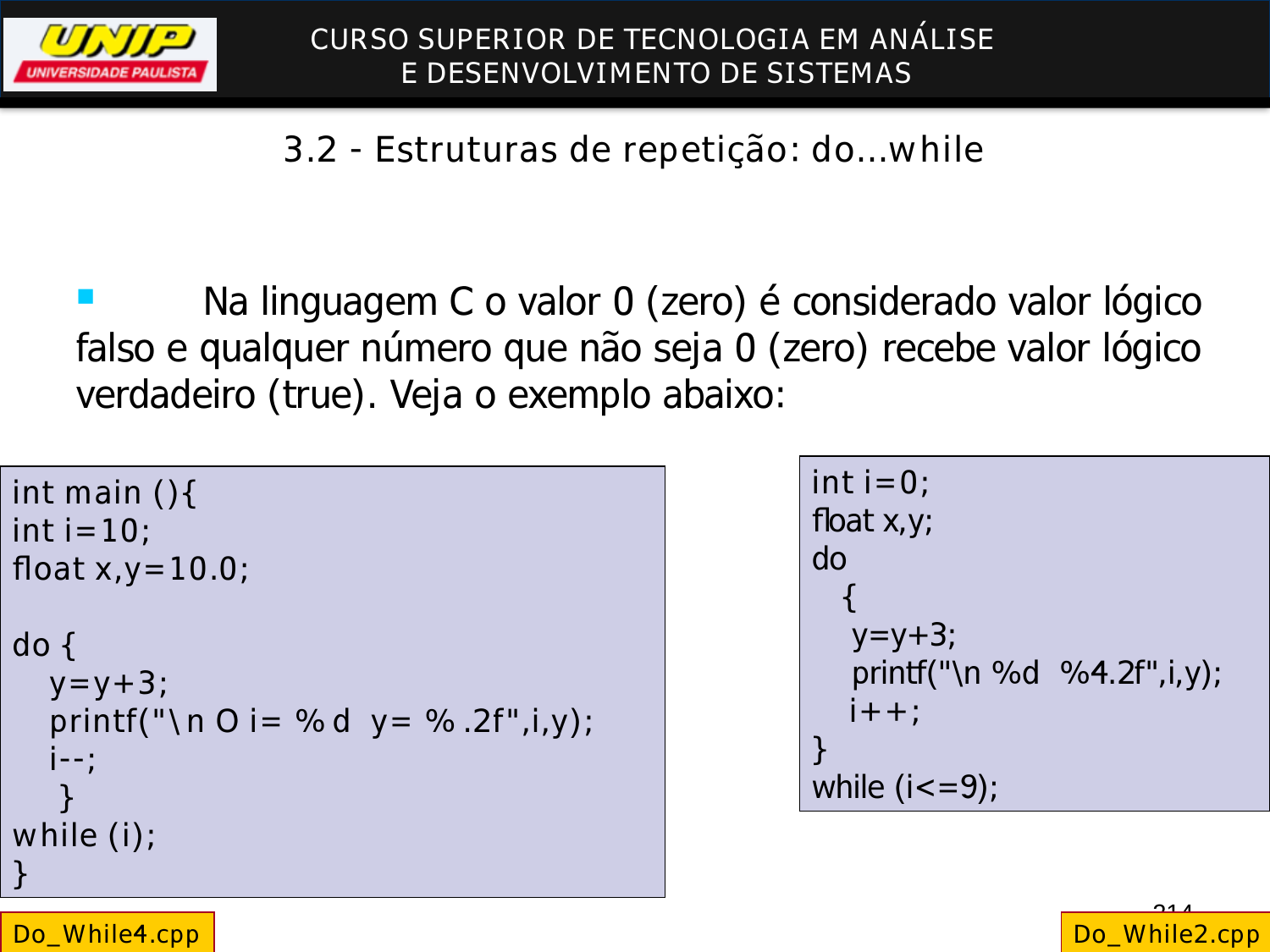

# 3.2 - Estruturas de repetição: do...while

	Na linguagem C o valor 0 (zero) é considerado valor lógico falso e qualquer número que não seja 0 (zero) recebe valor lógico verdadeiro (true). Veja o exemplo abaixo:

int i=0;
float x,y;
do
   {
    y=y+3;
    printf("\n %d  %4.2f",i,y);
    i++;
}
while (i<=9);
int main (){
int i=10;
float x,y=10.0;

do {
    y=y+3;
    printf("\n O i= %d  y= %.2f",i,y);
    i--;
     }
while (i);
}
214
Do_While4.cpp
Do_While2.cpp